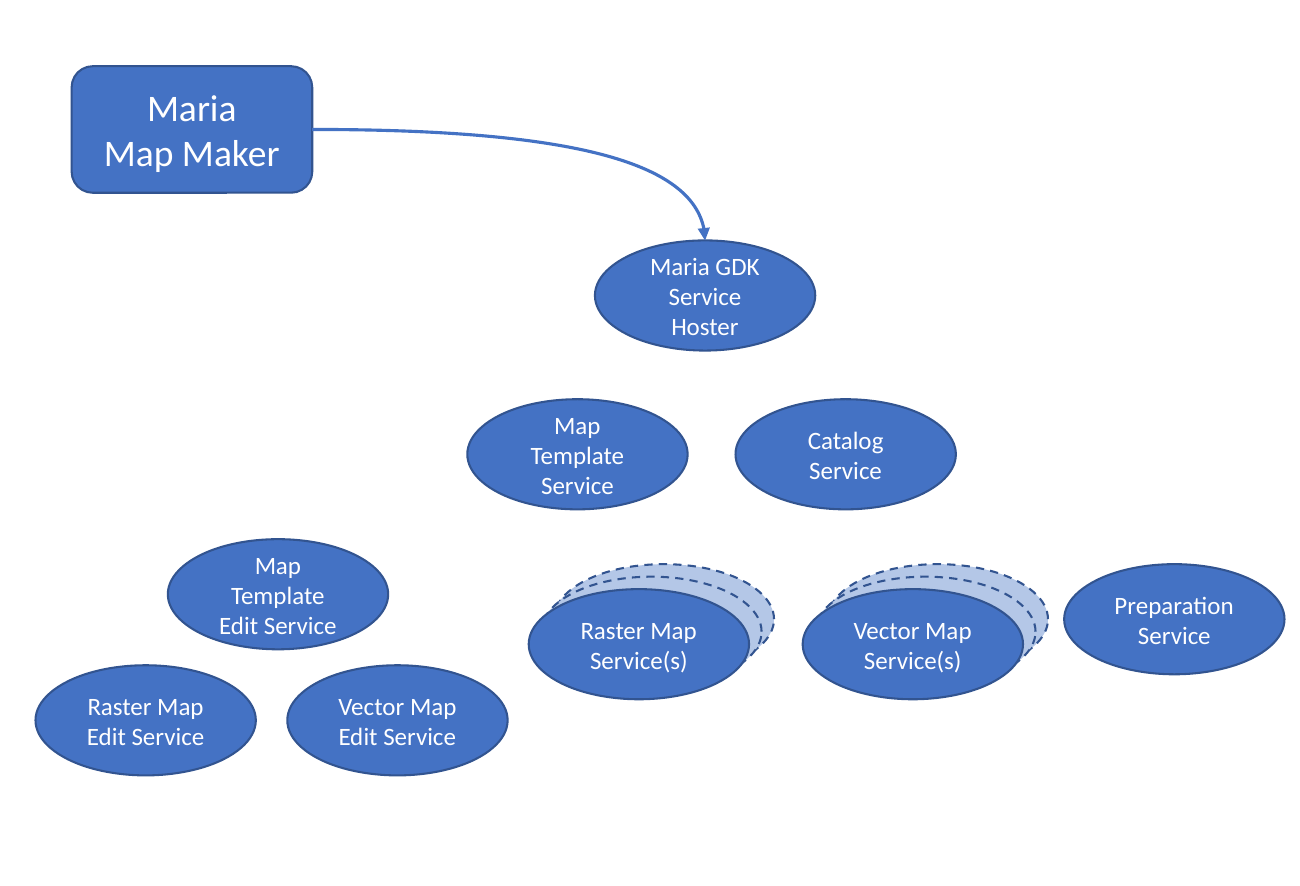

Maria
Map Maker
Maria GDK Service Hoster
Map Template Service
Catalog Service
Map Template Edit Service

Raster Map Service(s)

Vector Map Service(s)
Preparation Service
Raster Map Edit Service
Vector Map Edit Service